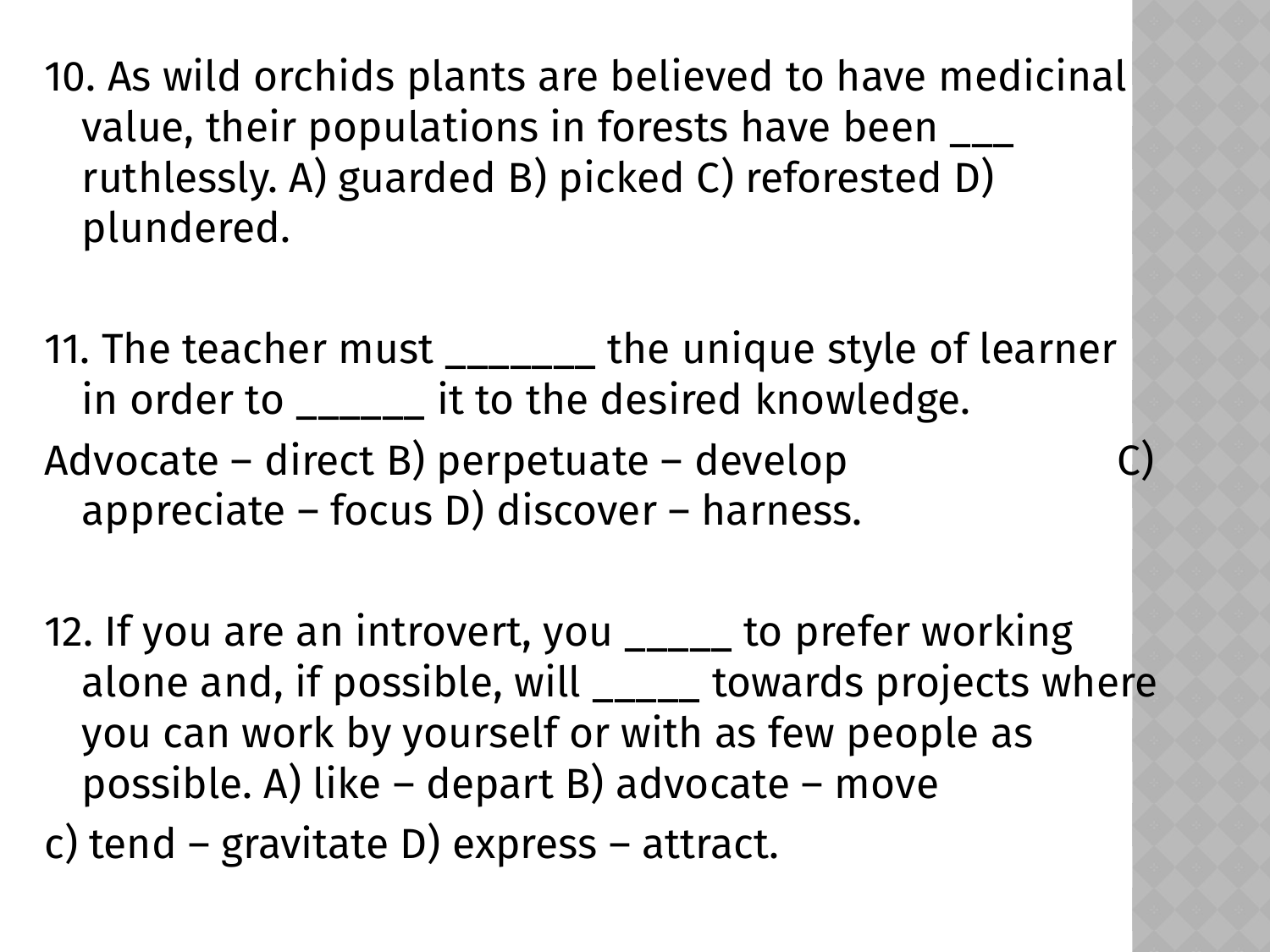

10. As wild orchids plants are believed to have medicinal value, their populations in forests have been ___ ruthlessly. A) guarded B) picked C) reforested D) plundered.

11. The teacher must _______ the unique style of learner in order to ______ it to the desired knowledge.
Advocate – direct B) perpetuate – develop                        C) appreciate – focus D) discover – harness.

12. If you are an introvert, you _____ to prefer working alone and, if possible, will _____ towards projects where you can work by yourself or with as few people as possible. A) like – depart B) advocate – move
c) tend – gravitate D) express – attract.